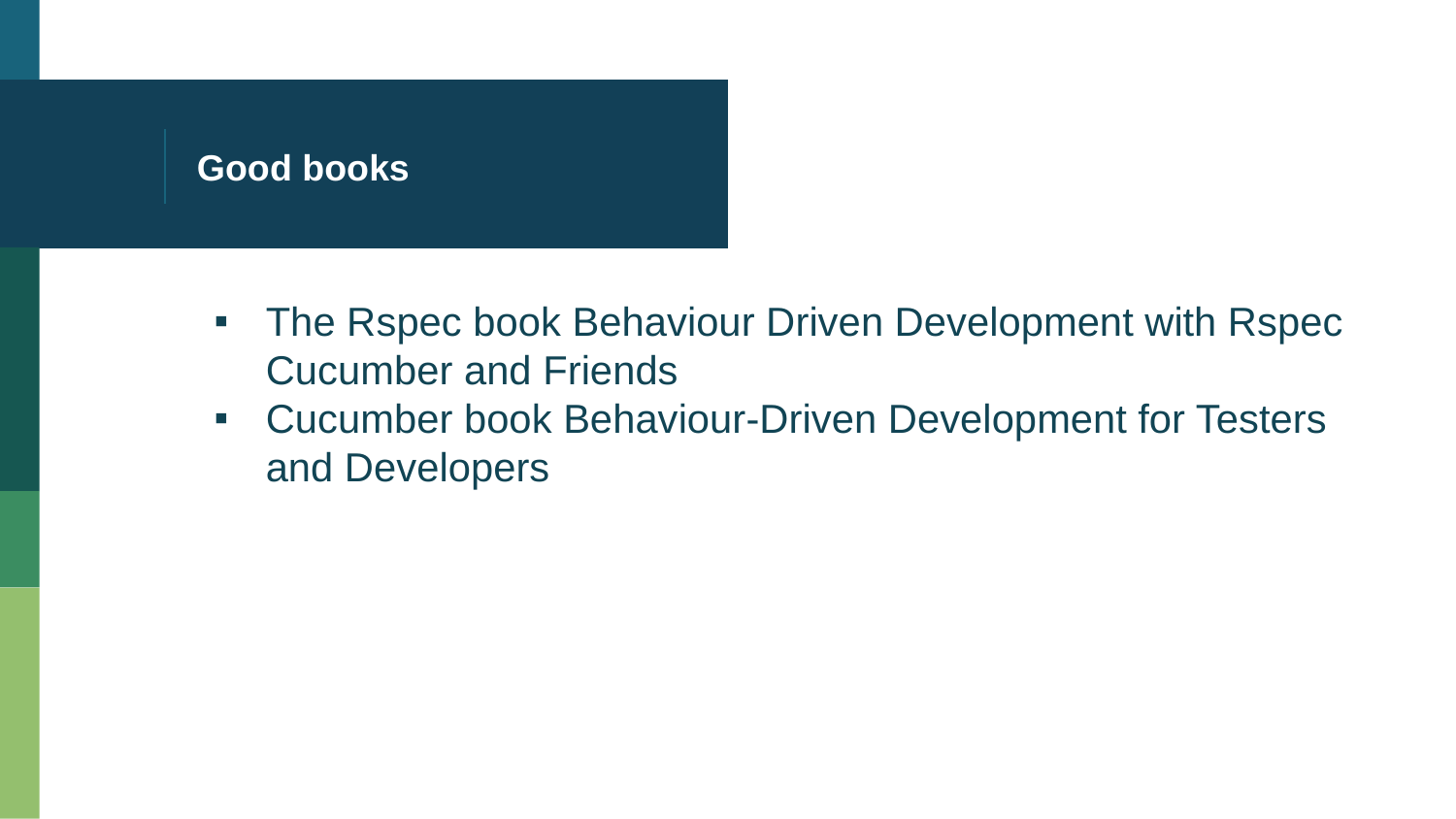

# Good books
The Rspec book Behaviour Driven Development with Rspec Cucumber and Friends
Cucumber book Behaviour-Driven Development for Testers and Developers